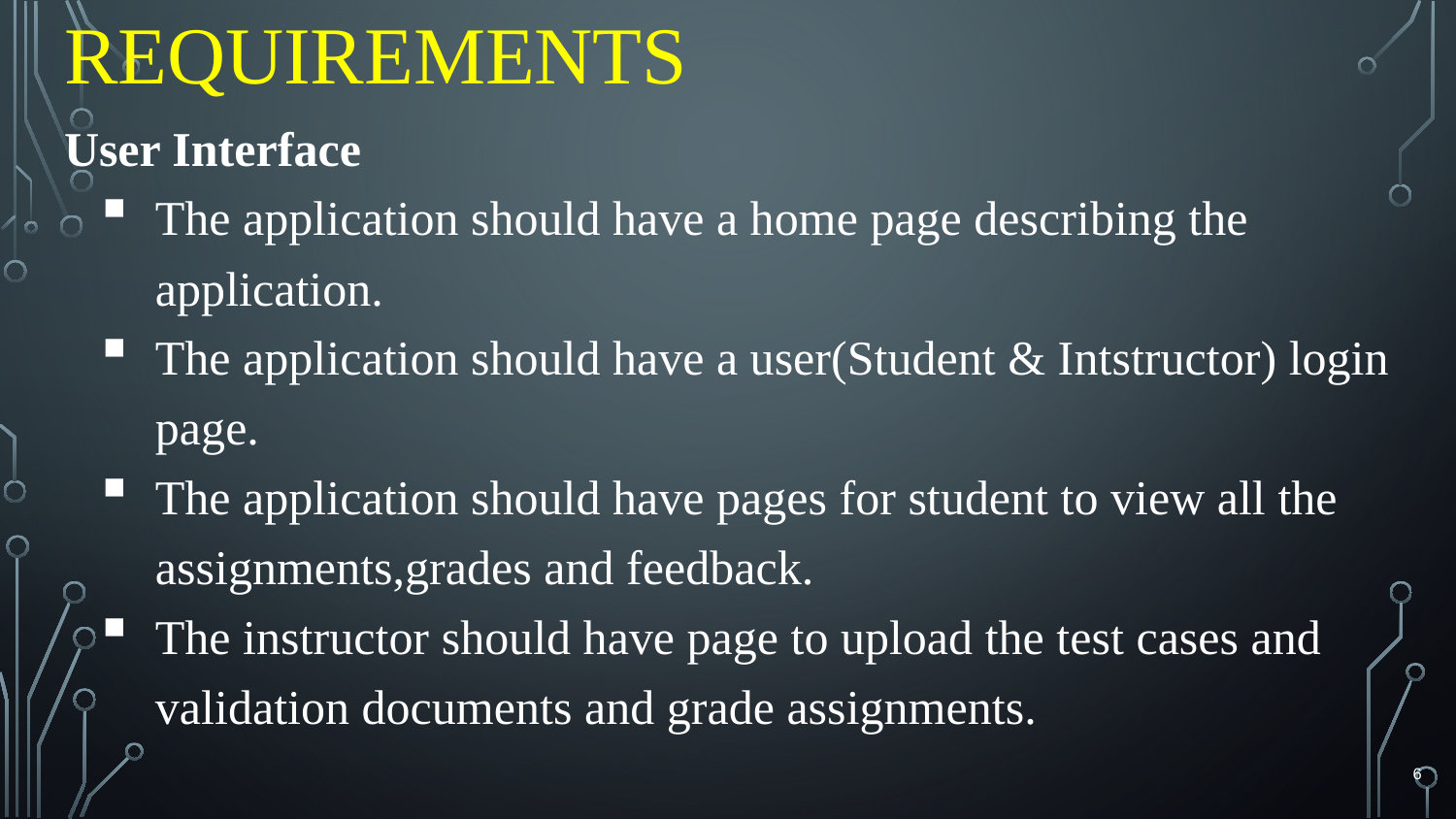

# Requirements
User Interface
The application should have a home page describing the application.
The application should have a user(Student & Intstructor) login page.
The application should have pages for student to view all the assignments,grades and feedback.
The instructor should have page to upload the test cases and validation documents and grade assignments.

6